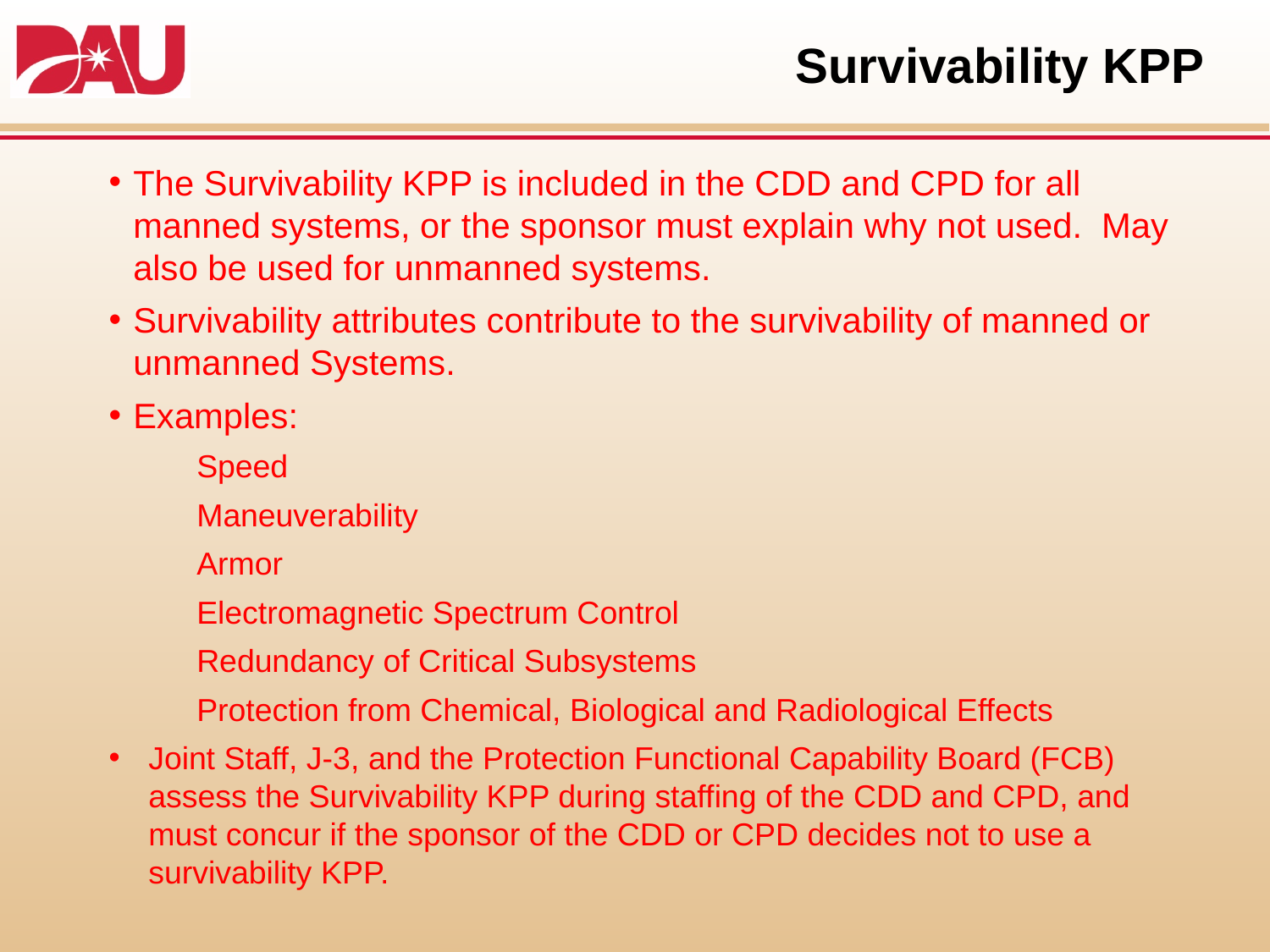

# Survivability KPP
The Survivability KPP is included in the CDD and CPD for all manned systems, or the sponsor must explain why not used.  May also be used for unmanned systems.
Survivability attributes contribute to the survivability of manned or unmanned Systems.
Examples:
Speed
Maneuverability
Armor
Electromagnetic Spectrum Control
Redundancy of Critical Subsystems
Protection from Chemical, Biological and Radiological Effects
Joint Staff, J-3, and the Protection Functional Capability Board (FCB) assess the Survivability KPP during staffing of the CDD and CPD, and must concur if the sponsor of the CDD or CPD decides not to use a survivability KPP.